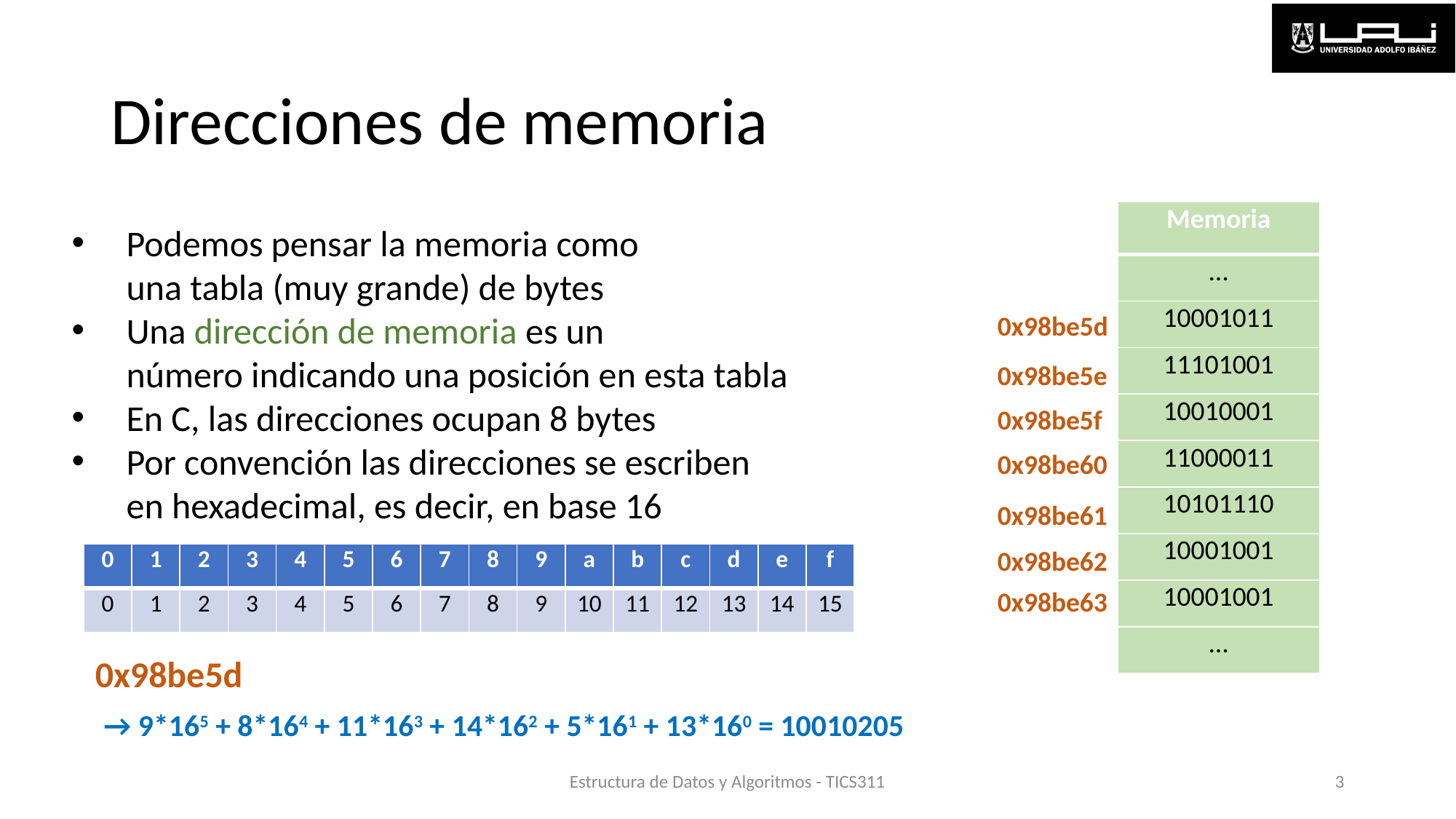

# Direcciones de memoria
| Memoria |
| --- |
| … |
| 10001011 |
| 11101001 |
| 10010001 |
| 11000011 |
| 10101110 |
| 10001001 |
| 10001001 |
| … |
Podemos pensar la memoria como
una tabla (muy grande) de bytes
Una dirección de memoria es un
número indicando una posición en esta tabla
En C, las direcciones ocupan 8 bytes
Por convención las direcciones se escriben
en hexadecimal, es decir, en base 16
0x98be5d
0x98be5e
0x98be5f
0x98be60
0x98be61
0x98be62
| 0 | 1 | 2 | 3 | 4 | 5 | 6 | 7 | 8 | 9 | a | b | c | d | e | f |
| --- | --- | --- | --- | --- | --- | --- | --- | --- | --- | --- | --- | --- | --- | --- | --- |
| 0 | 1 | 2 | 3 | 4 | 5 | 6 | 7 | 8 | 9 | 10 | 11 | 12 | 13 | 14 | 15 |
0x98be63
0x98be5d
 → 9*165 + 8*164 + 11*163 + 14*162 + 5*161 + 13*160 = 10010205
Estructura de Datos y Algoritmos - TICS311
3